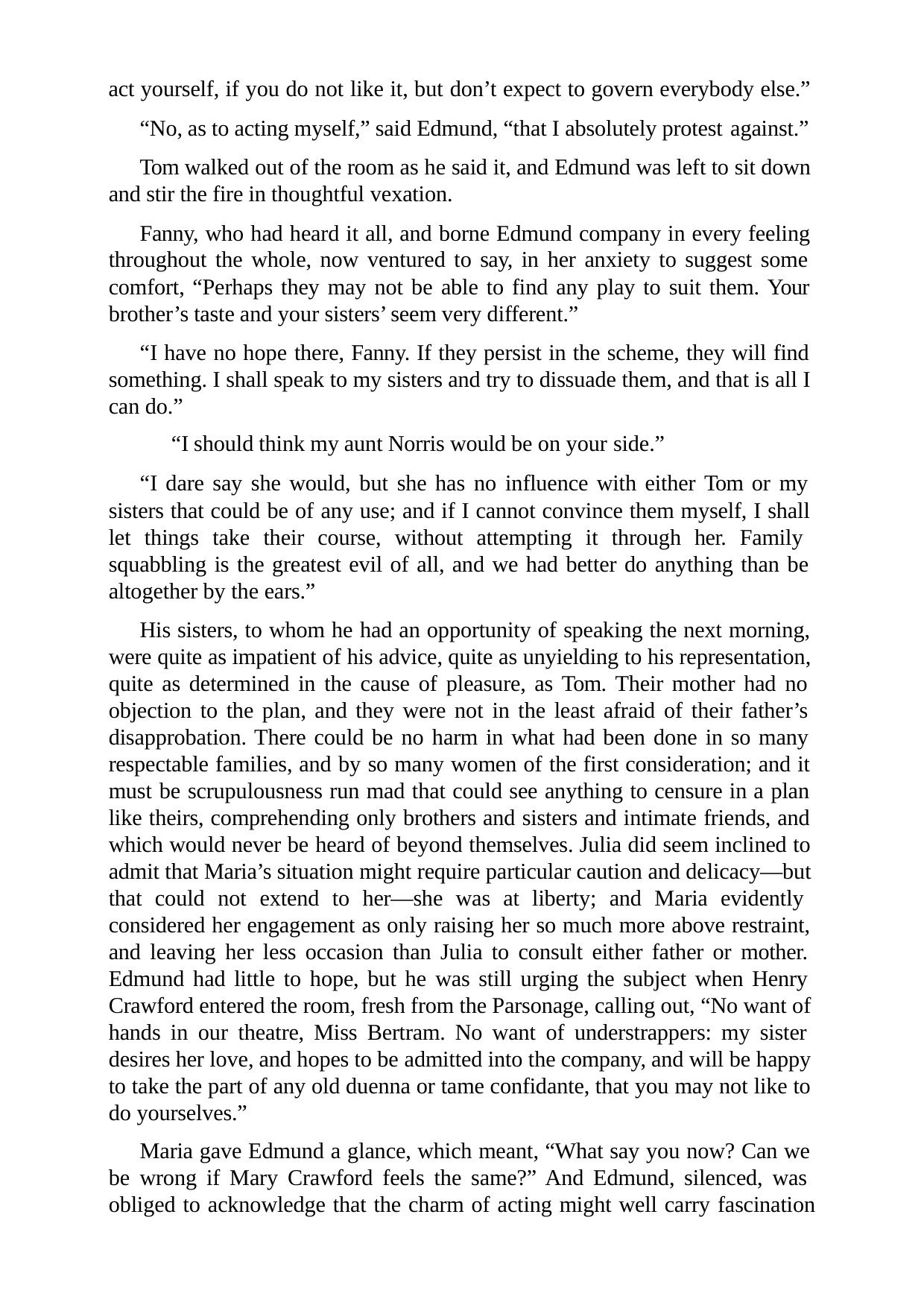

act yourself, if you do not like it, but don’t expect to govern everybody else.”  “No, as to acting myself,” said Edmund, “that I absolutely protest against.”
Tom walked out of the room as he said it, and Edmund was left to sit down  and stir the fire in thoughtful vexation.
Fanny, who had heard it all, and borne Edmund company in every feeling  throughout the whole, now ventured to say, in her anxiety to suggest some  comfort, “Perhaps they may not be able to find any play to suit them. Your  brother’s taste and your sisters’ seem very different.”
“I have no hope there, Fanny. If they persist in the scheme, they will find  something. I shall speak to my sisters and try to dissuade them, and that is all I  can do.”
“I should think my aunt Norris would be on your side.”
“I dare say she would, but she has no influence with either Tom or my  sisters that could be of any use; and if I cannot convince them myself, I shall  let things take their course, without attempting it through her. Family  squabbling is the greatest evil of all, and we had better do anything than be  altogether by the ears.”
His sisters, to whom he had an opportunity of speaking the next morning,  were quite as impatient of his advice, quite as unyielding to his representation,  quite as determined in the cause of pleasure, as Tom. Their mother had no  objection to the plan, and they were not in the least afraid of their father’s  disapprobation. There could be no harm in what had been done in so many  respectable families, and by so many women of the first consideration; and it  must be scrupulousness run mad that could see anything to censure in a plan  like theirs, comprehending only brothers and sisters and intimate friends, and  which would never be heard of beyond themselves. Julia did seem inclined to  admit that Maria’s situation might require particular caution and delicacy—but  that could not extend to her—she was at liberty; and Maria evidently  considered her engagement as only raising her so much more above restraint,  and leaving her less occasion than Julia to consult either father or mother.  Edmund had little to hope, but he was still urging the subject when Henry  Crawford entered the room, fresh from the Parsonage, calling out, “No want of  hands in our theatre, Miss Bertram. No want of understrappers: my sister  desires her love, and hopes to be admitted into the company, and will be happy  to take the part of any old duenna or tame confidante, that you may not like to  do yourselves.”
Maria gave Edmund a glance, which meant, “What say you now? Can we  be wrong if Mary Crawford feels the same?” And Edmund, silenced, was  obliged to acknowledge that the charm of acting might well carry fascination